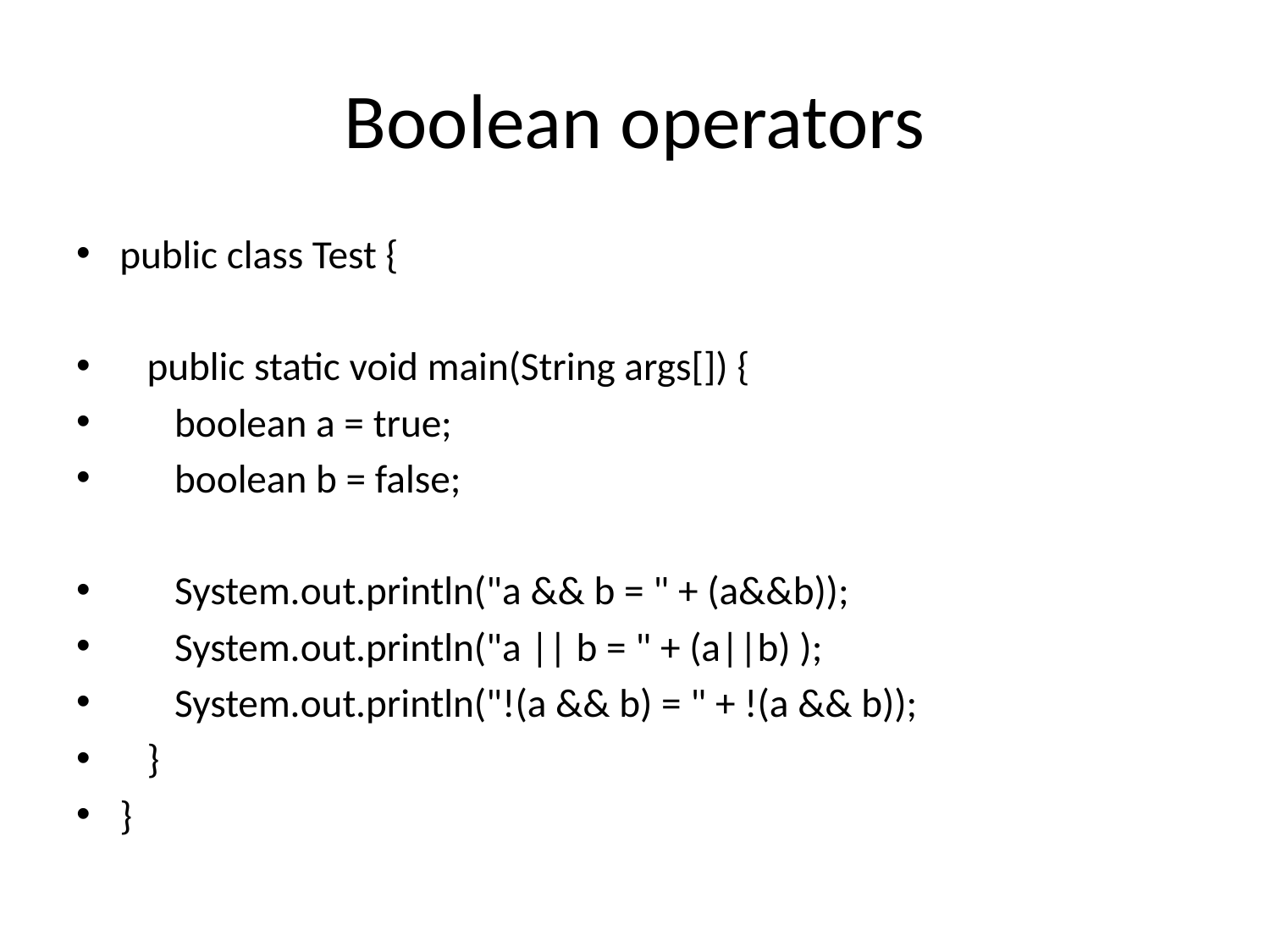

# Boolean operators
public class Test {

   public static void main(String args[]) {
      boolean a = true;
      boolean b = false;

      System.out.println("a && b = " + (a&&b));
      System.out.println("a || b = " + (a||b) );
      System.out.println("!(a && b) = " + !(a && b));
   }
}